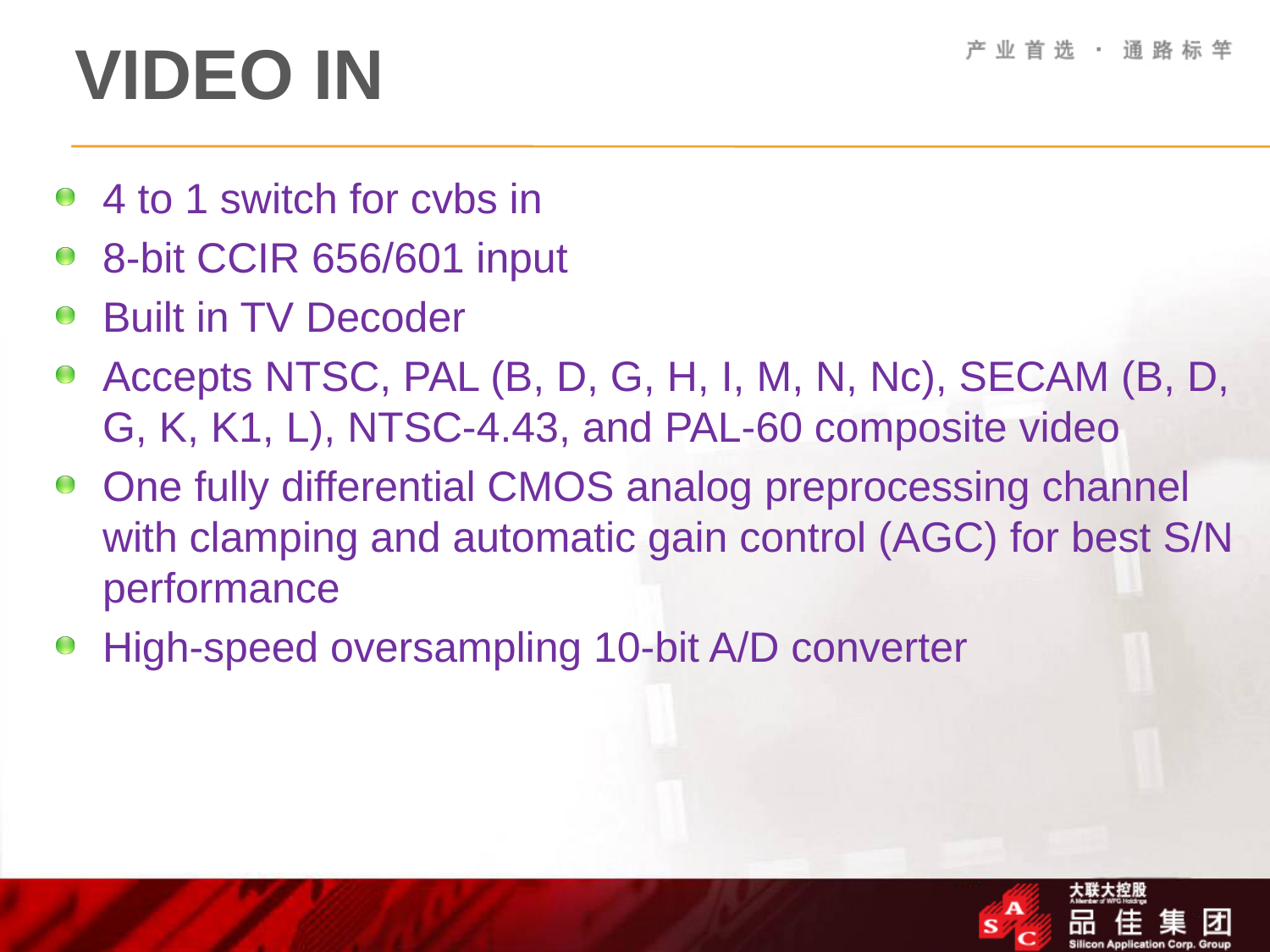

# Video IN
4 to 1 switch for cvbs in
8-bit CCIR 656/601 input
Built in TV Decoder
Accepts NTSC, PAL (B, D, G, H, I, M, N, Nc), SECAM (B, D, G, K, K1, L), NTSC-4.43, and PAL-60 composite video
One fully differential CMOS analog preprocessing channel with clamping and automatic gain control (AGC) for best S/N performance
High-speed oversampling 10-bit A/D converter